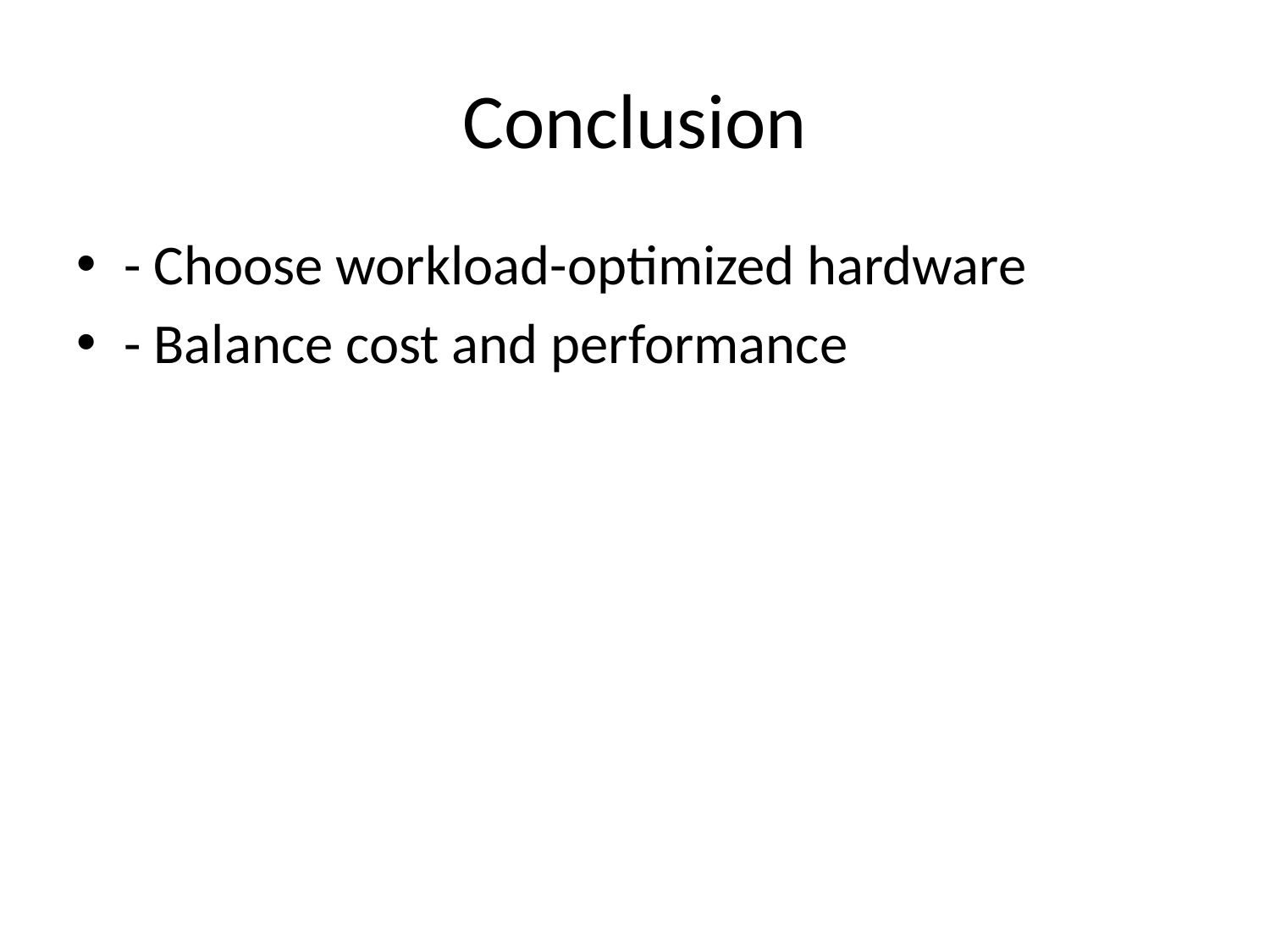

# Conclusion
- Choose workload-optimized hardware
- Balance cost and performance